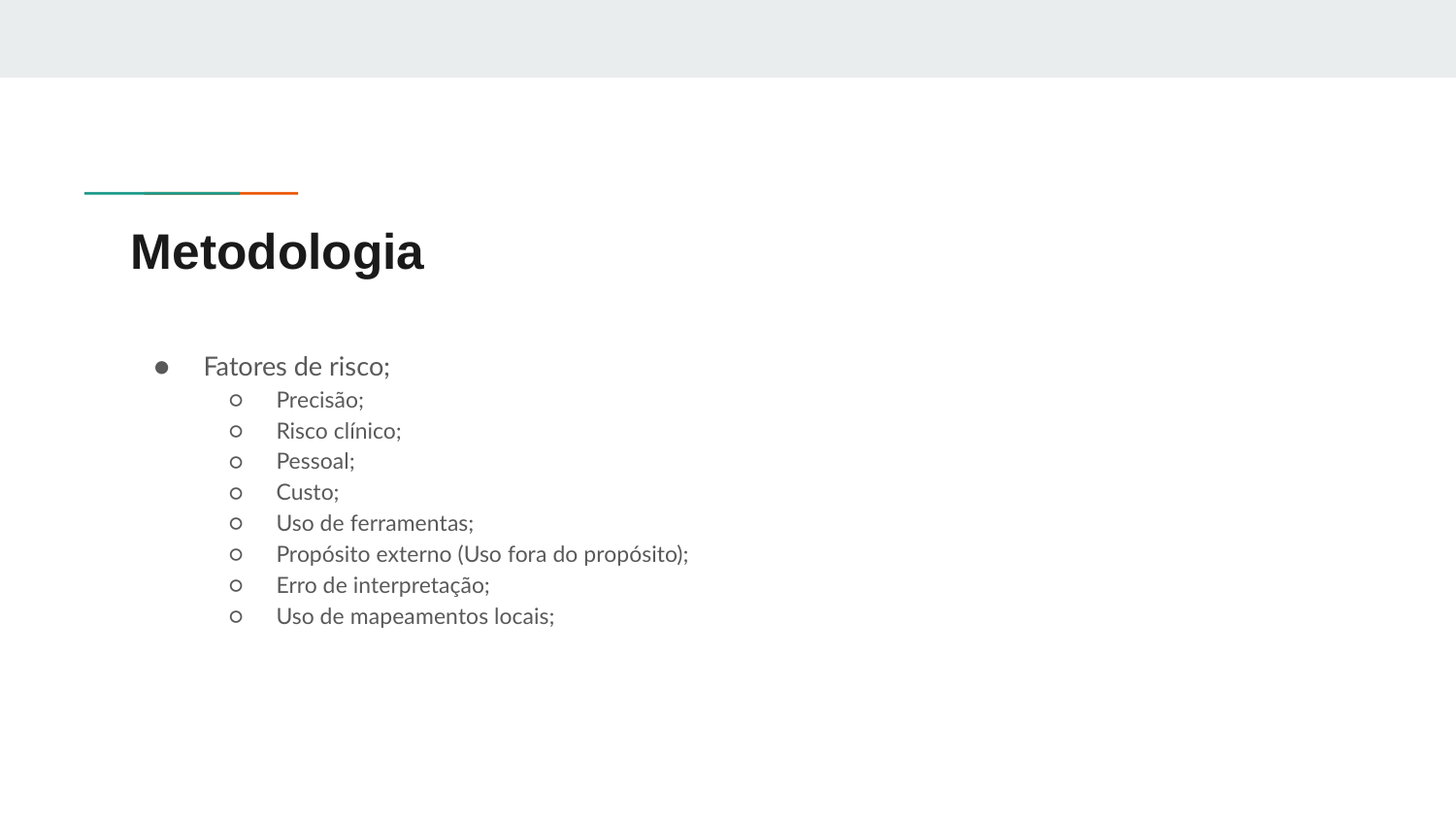

# Metodologia
Fatores de risco;
Precisão;
Risco clínico;
Pessoal;
Custo;
Uso de ferramentas;
Propósito externo (Uso fora do propósito);
Erro de interpretação;
Uso de mapeamentos locais;